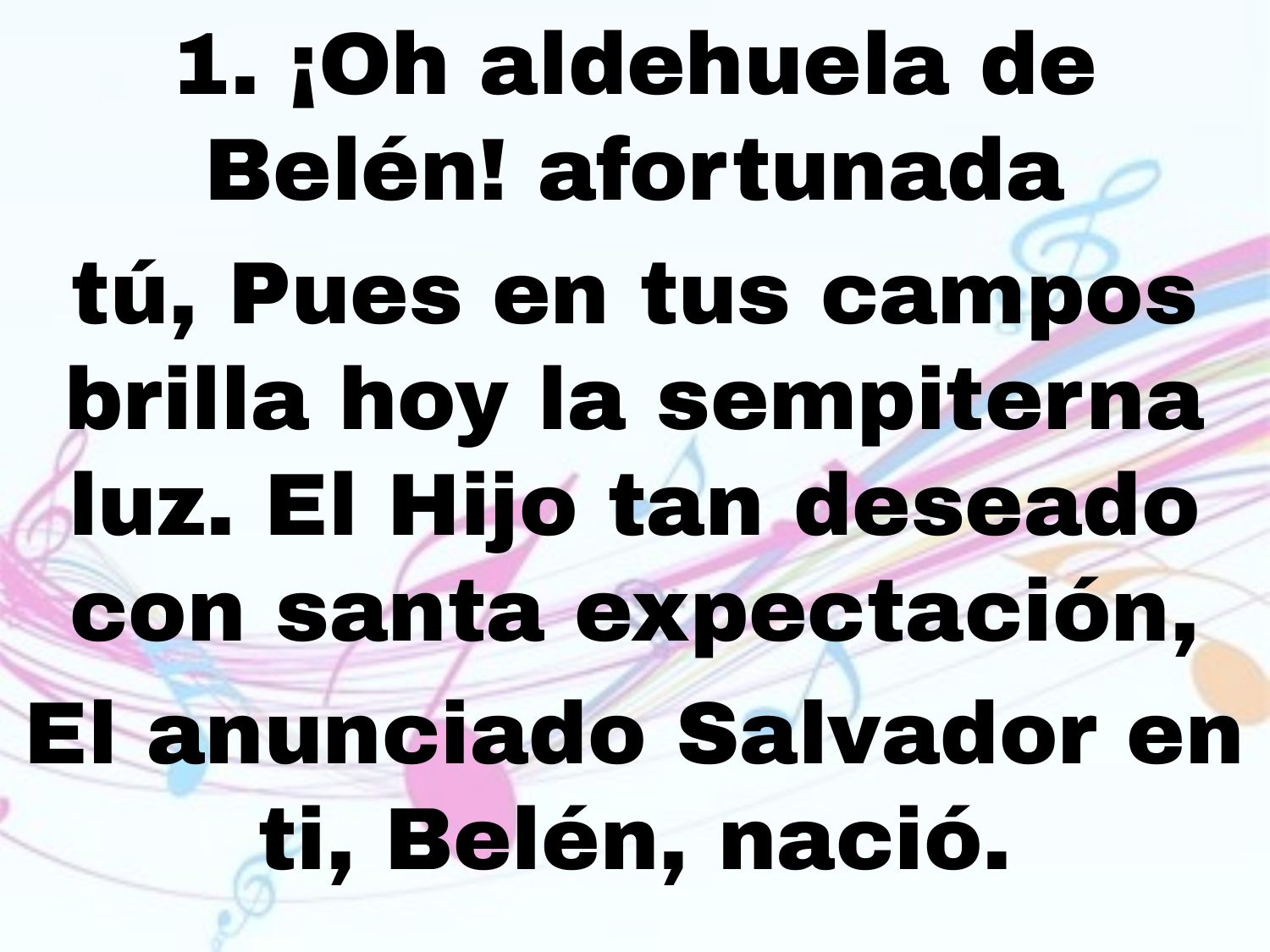

1. ¡Oh aldehuela de Belén! afortunada
tú, Pues en tus campos brilla hoy la sempiterna luz. El Hijo tan deseado con santa expectación,
El anunciado Salvador en ti, Belén, nació.